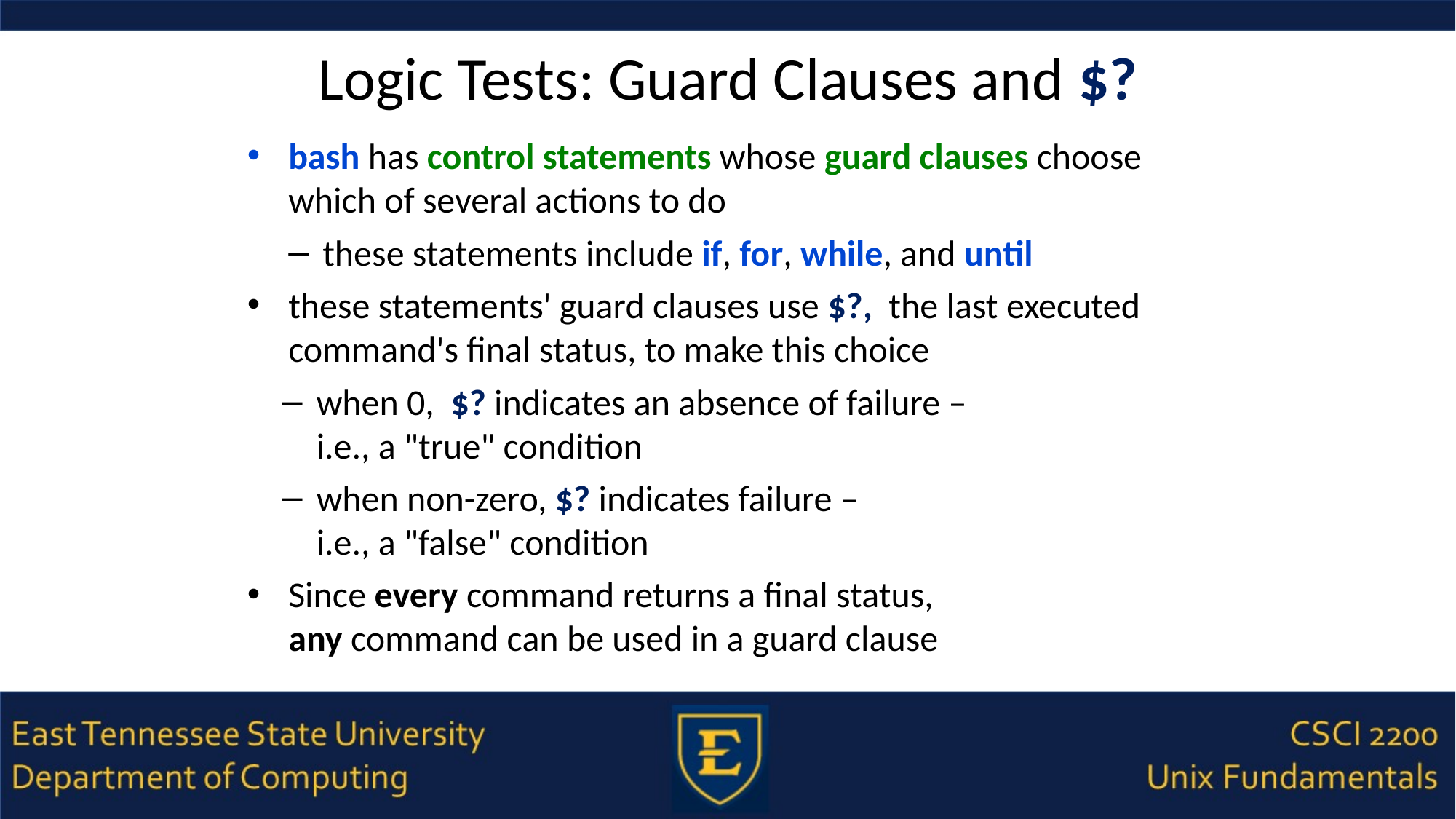

# Logic Tests: Guard Clauses and $?
bash has control statements whose guard clauses choose which of several actions to do
these statements include if, for, while, and until
these statements' guard clauses use $?,  the last executed command's final status, to make this choice
when 0,  $? indicates an absence of failure –
i.e., a "true" condition
when non-zero, $? indicates failure –
i.e., a "false" condition
Since every command returns a final status,
any command can be used in a guard clause